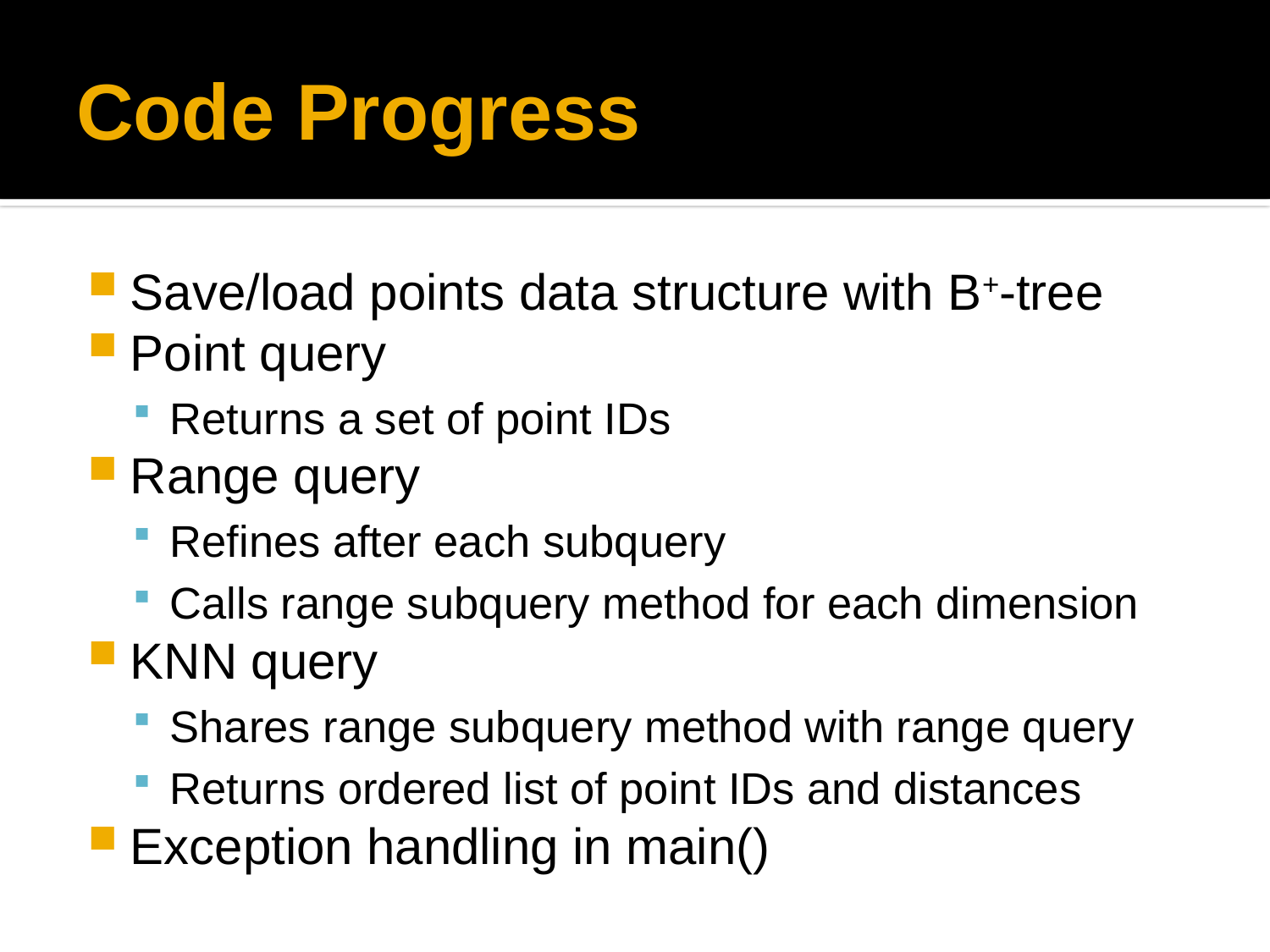

# Code Progress
Save/load points data structure with B+-tree
Point query
Returns a set of point IDs
Range query
Refines after each subquery
Calls range subquery method for each dimension
KNN query
Shares range subquery method with range query
Returns ordered list of point IDs and distances
Exception handling in main()